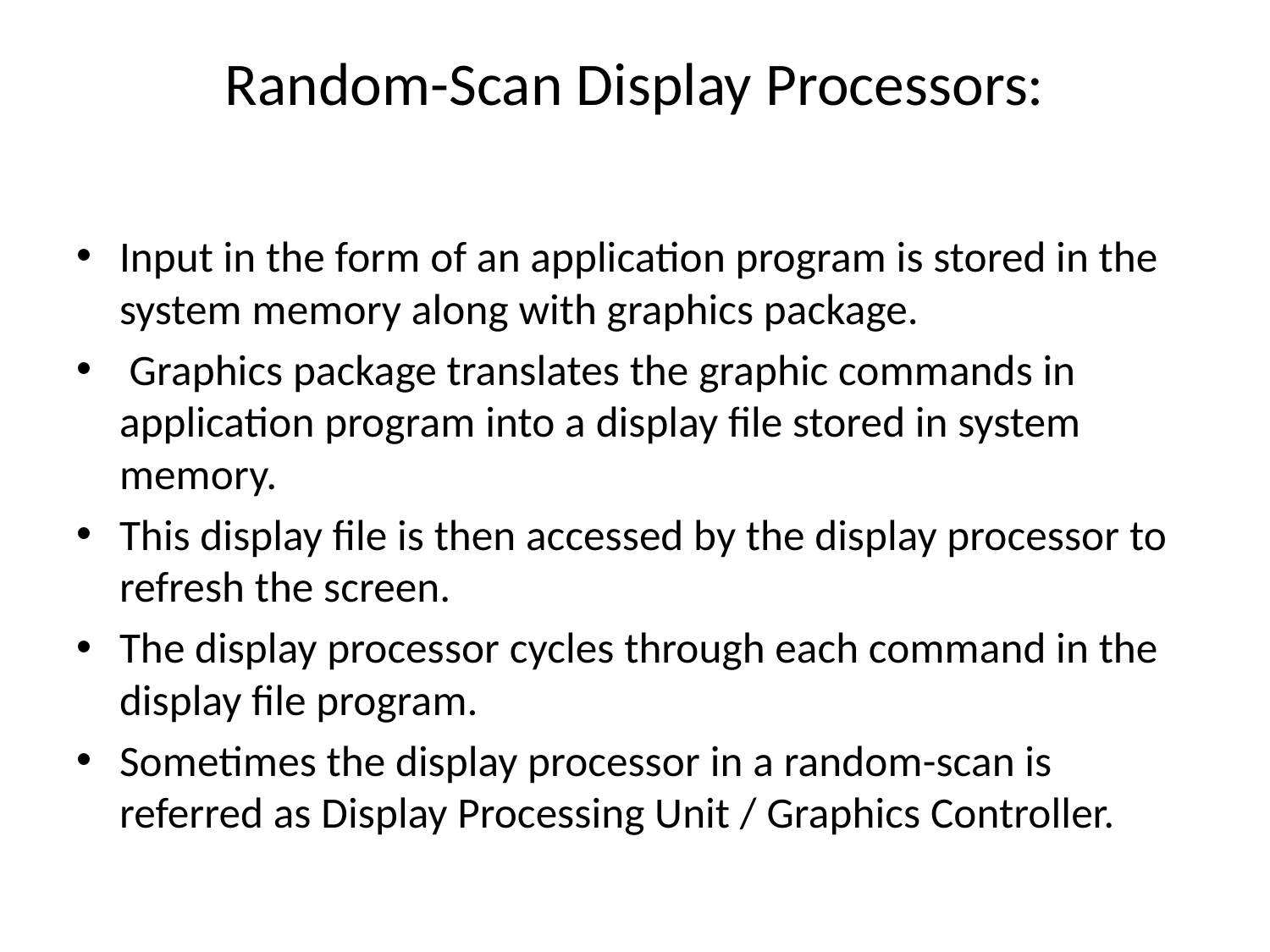

# Random-Scan Display Processors:
Input in the form of an application program is stored in the system memory along with graphics package.
 Graphics package translates the graphic commands in application program into a display file stored in system memory.
This display file is then accessed by the display processor to refresh the screen.
The display processor cycles through each command in the display file program.
Sometimes the display processor in a random-scan is referred as Display Processing Unit / Graphics Controller.